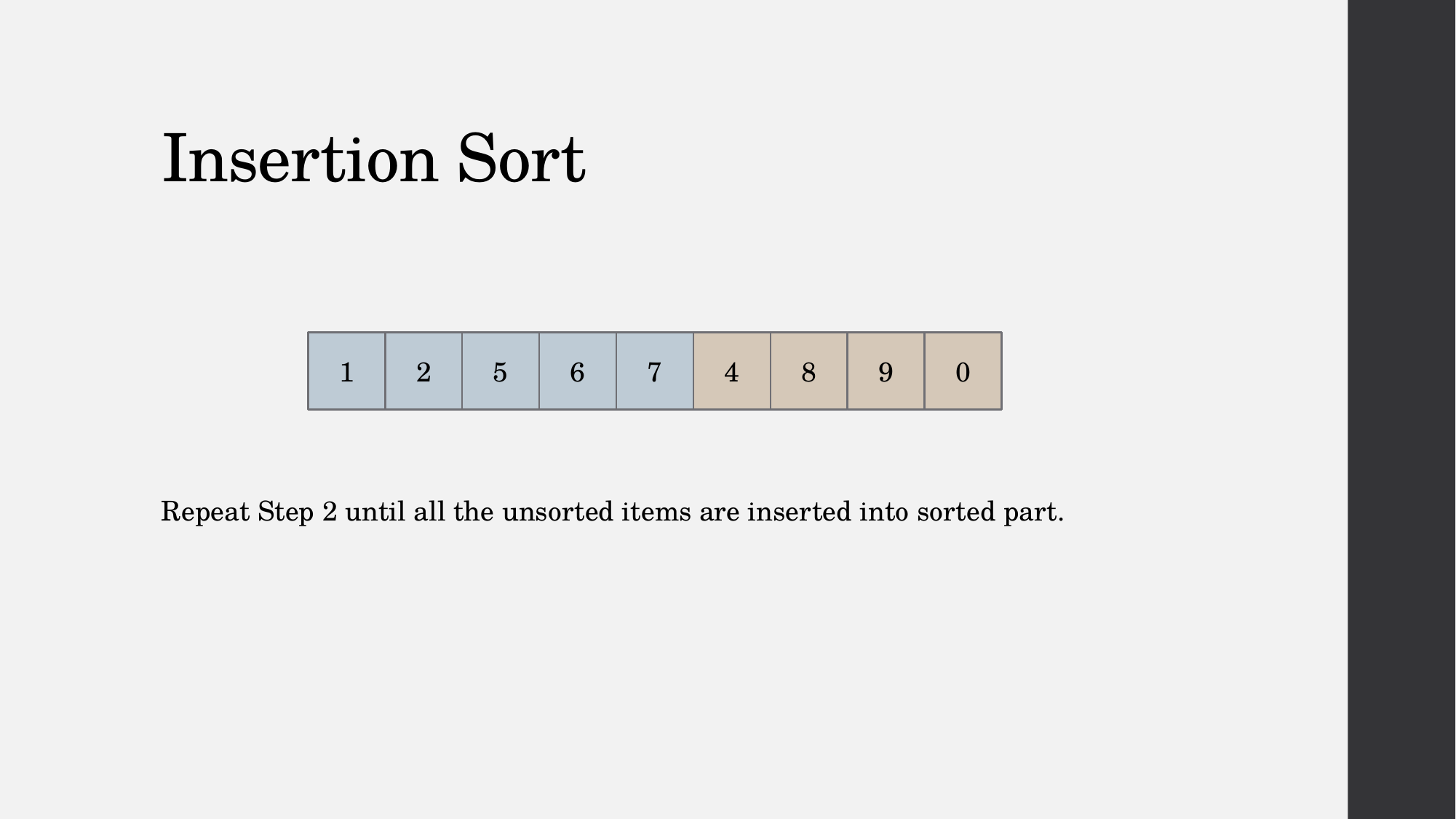

# Insertion Sort
2
5
6
7
8
9
0
4
1
Repeat Step 2 until all the unsorted items are inserted into sorted part.